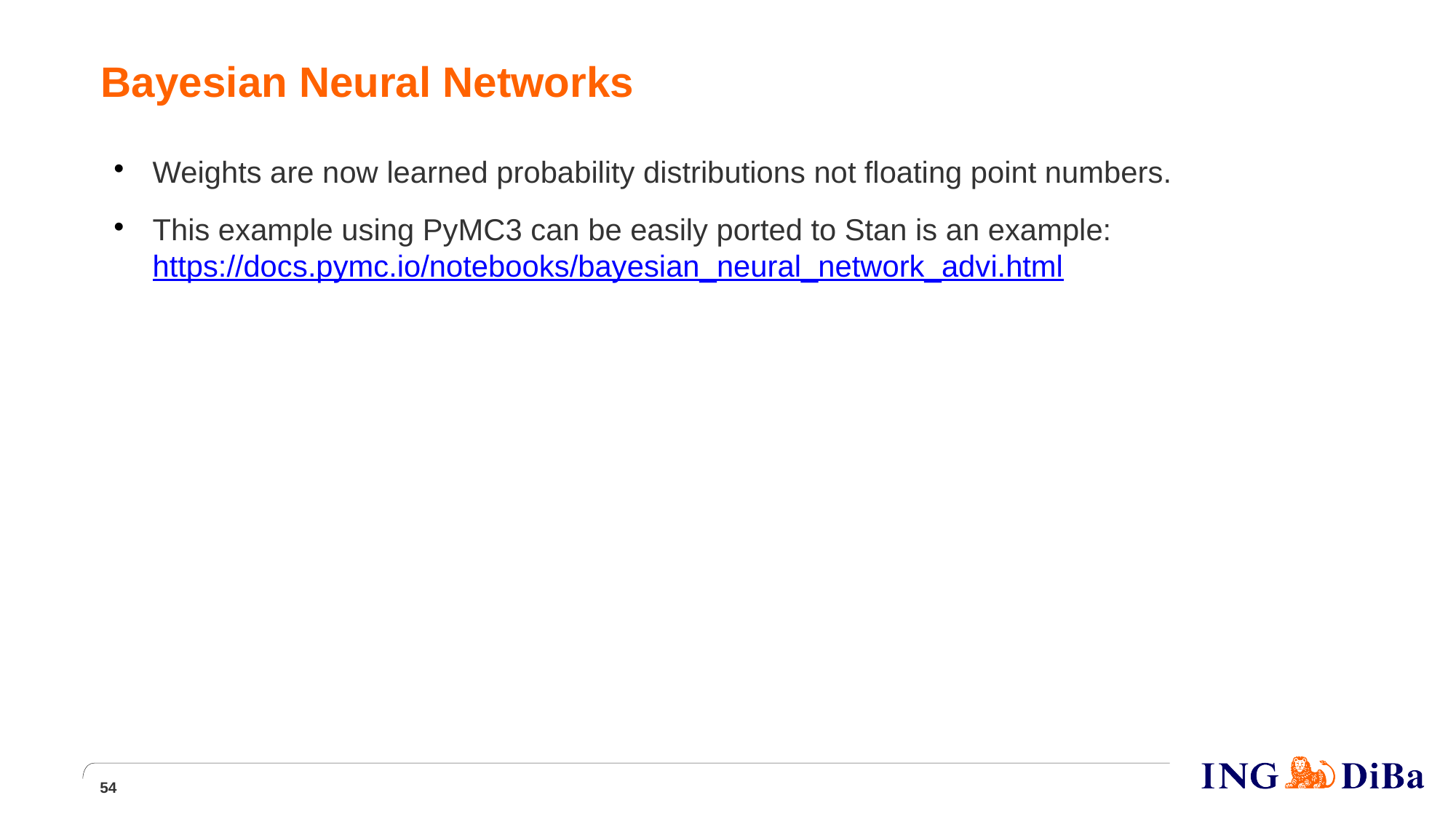

Bayesian Neural Networks
Weights are now learned probability distributions not floating point numbers.
This example using PyMC3 can be easily ported to Stan is an example: https://docs.pymc.io/notebooks/bayesian_neural_network_advi.html
54